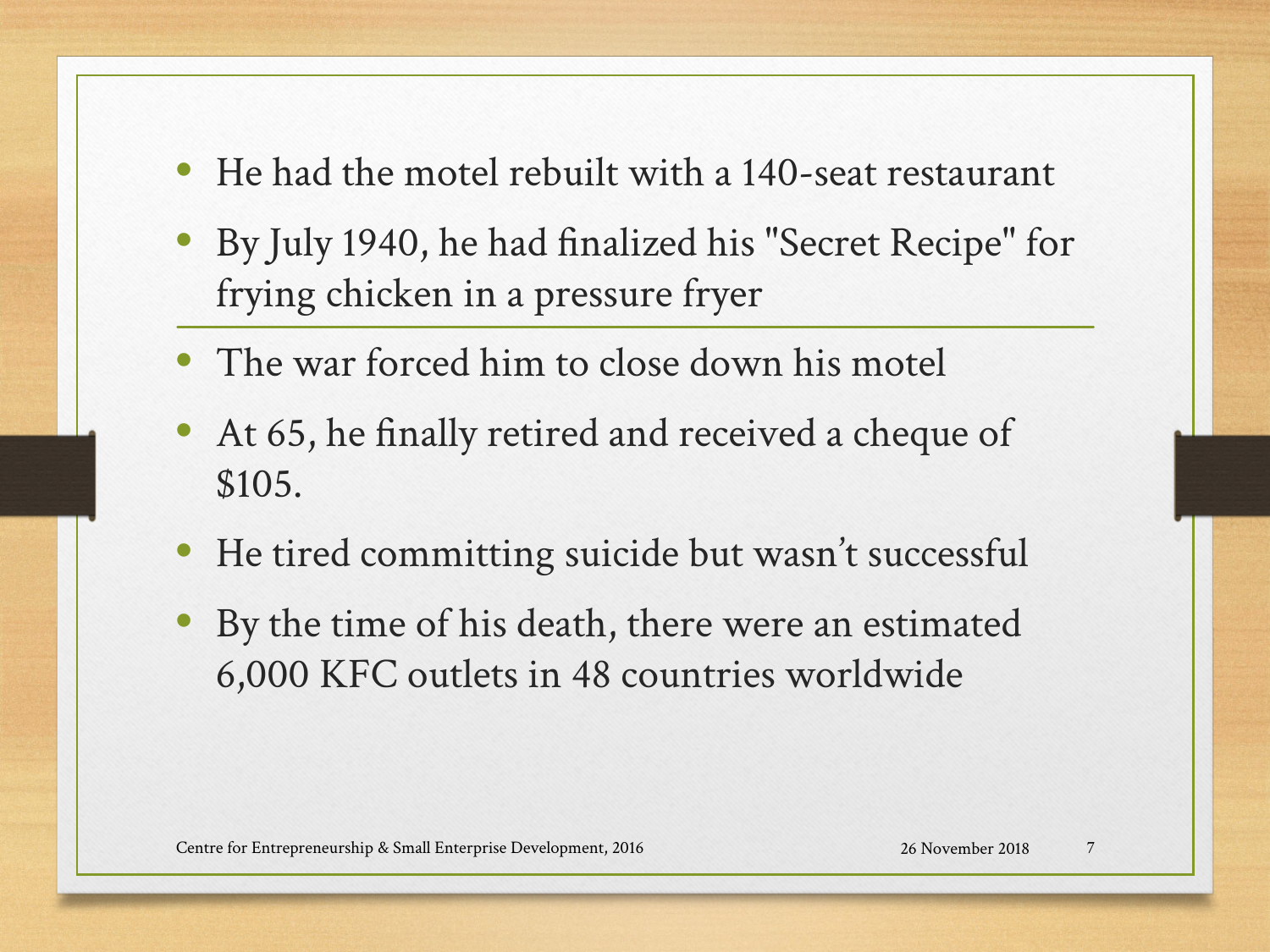

He had the motel rebuilt with a 140-seat restaurant
By July 1940, he had finalized his "Secret Recipe" for frying chicken in a pressure fryer
The war forced him to close down his motel
At 65, he finally retired and received a cheque of $105.
He tired committing suicide but wasn’t successful
By the time of his death, there were an estimated 6,000 KFC outlets in 48 countries worldwide
Centre for Entrepreneurship & Small Enterprise Development, 2016
26 November 2018
7